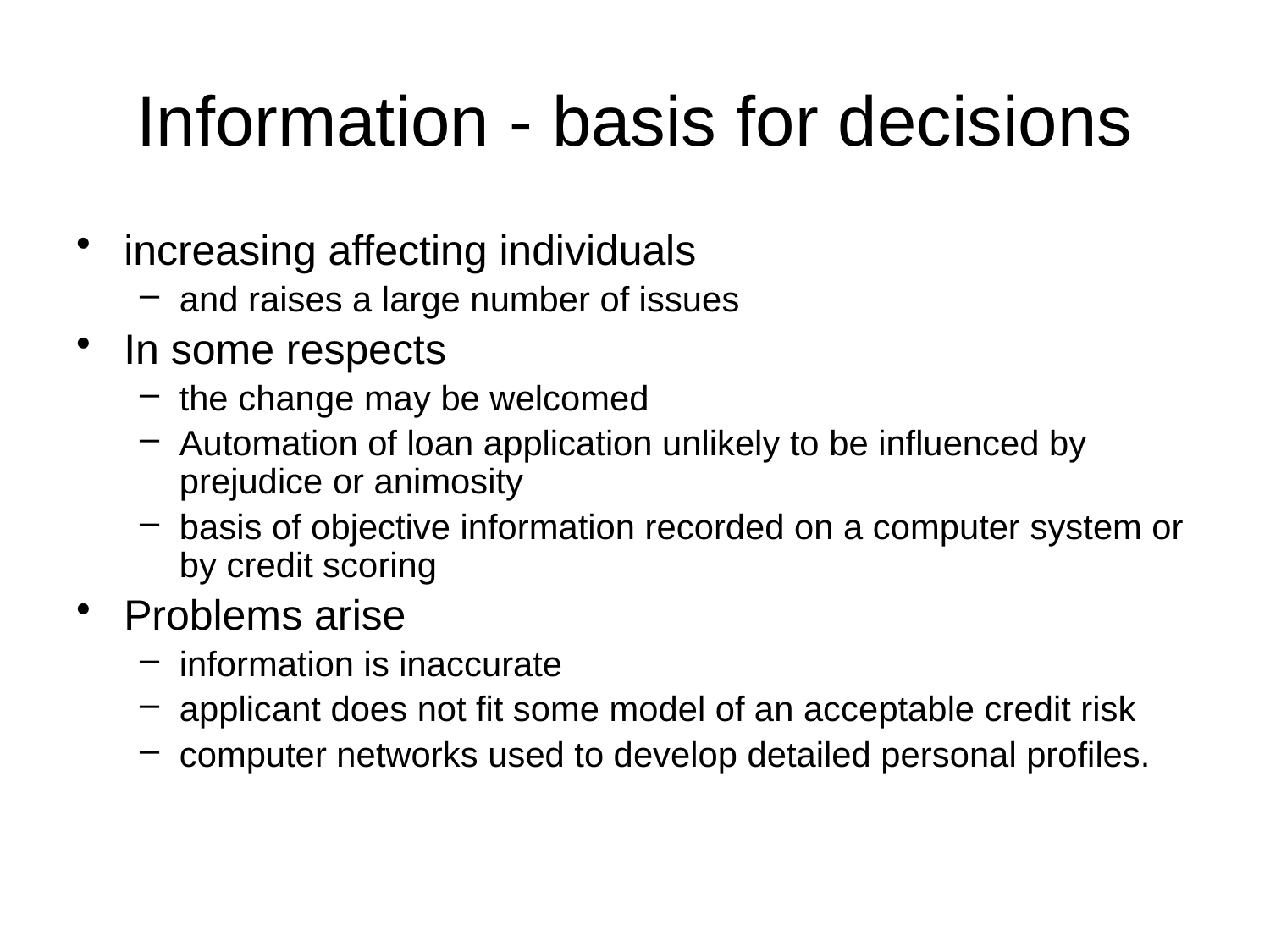

# Information - basis for decisions
increasing affecting individuals
and raises a large number of issues
In some respects
the change may be welcomed
Automation of loan application unlikely to be influenced by prejudice or animosity
basis of objective information recorded on a computer system or by credit scoring
Problems arise
information is inaccurate
applicant does not fit some model of an acceptable credit risk
computer networks used to develop detailed personal profiles.